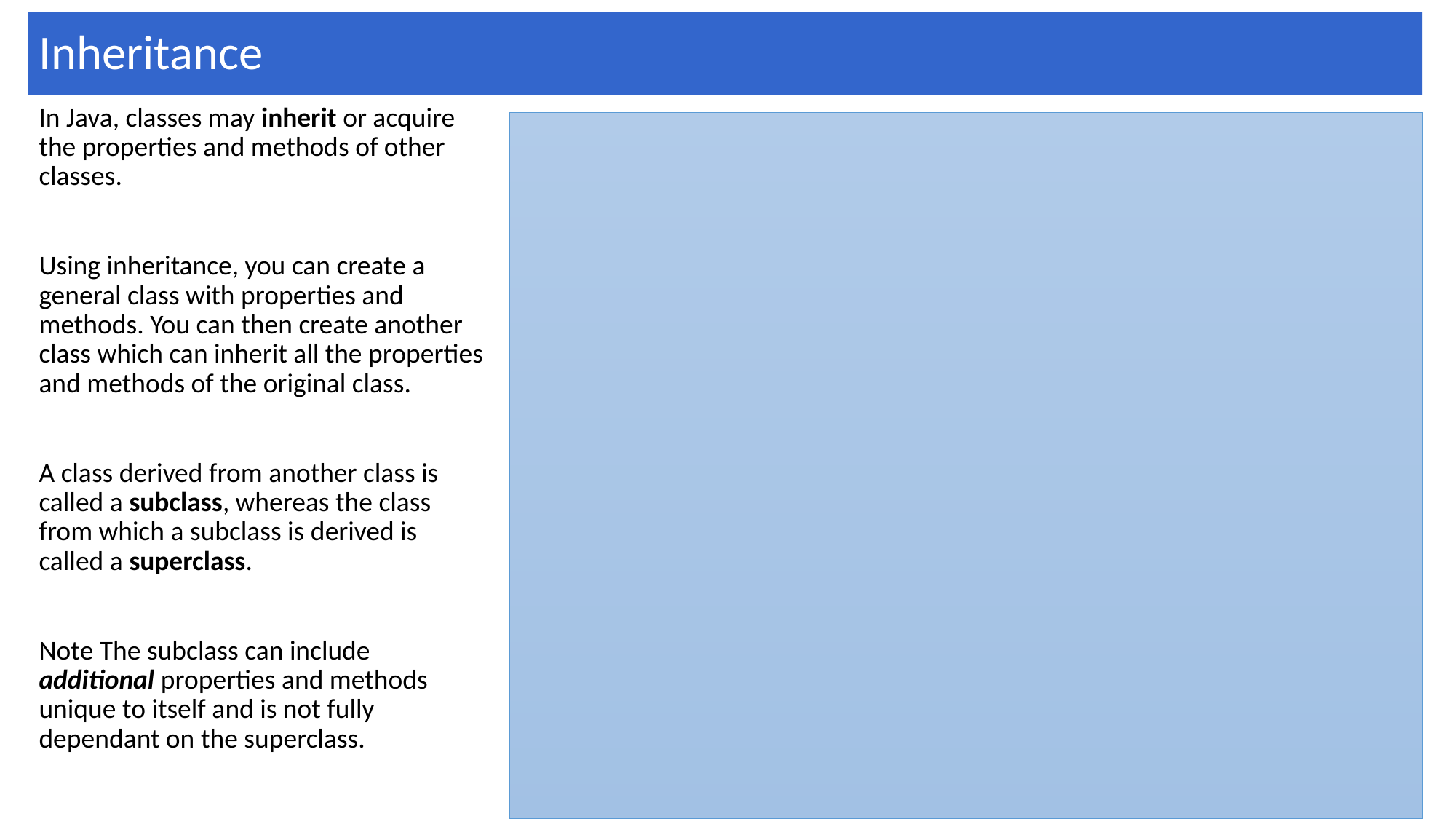

# Inheritance
In Java, classes may inherit or acquire the properties and methods of other classes.

Using inheritance, you can create a general class with properties and methods. You can then create another class which can inherit all the properties and methods of the original class.

A class derived from another class is called a subclass, whereas the class from which a subclass is derived is called a superclass.

Note The subclass can include additional properties and methods unique to itself and is not fully dependant on the superclass.

45